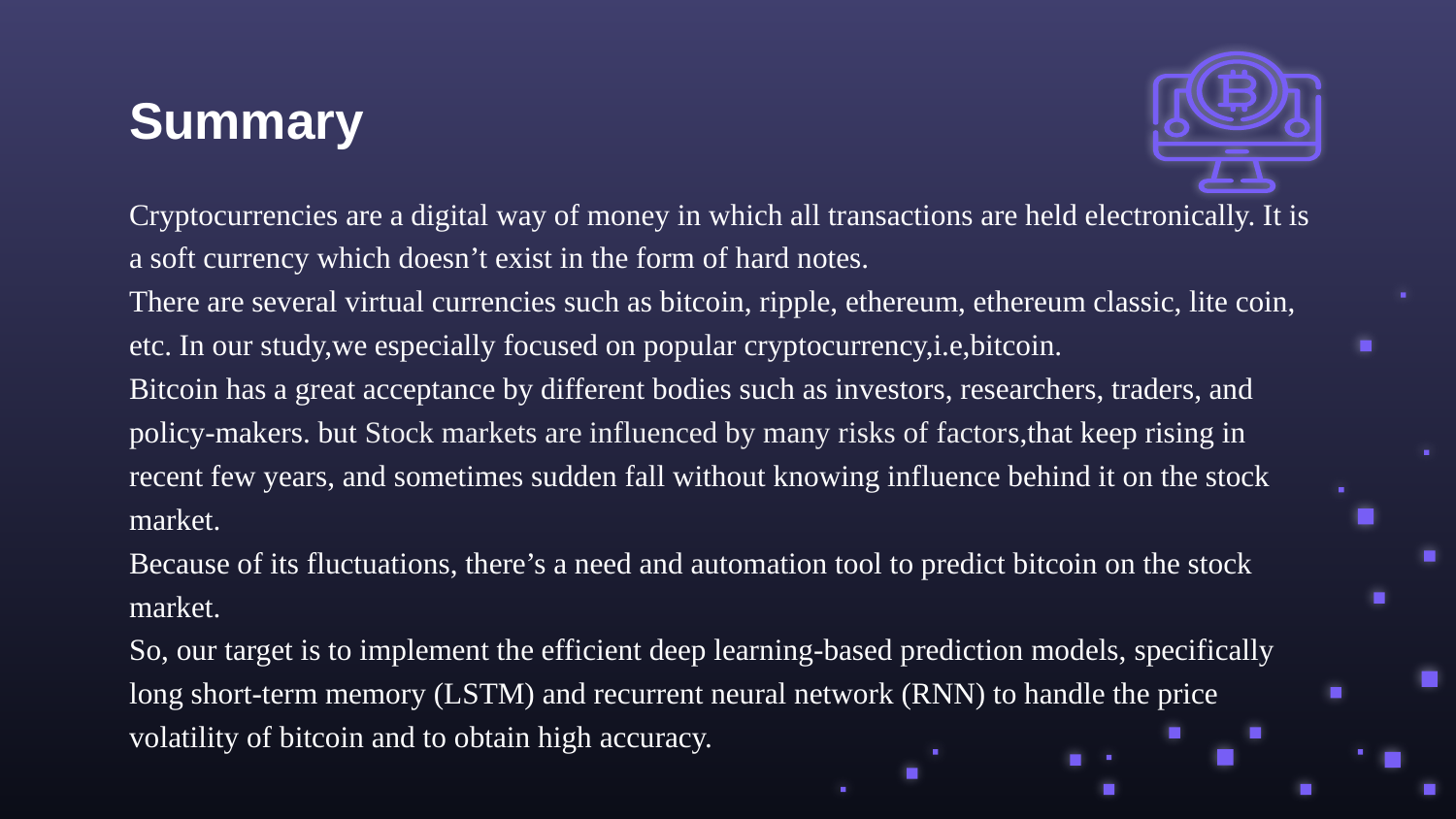

# Summary

Cryptocurrencies are a digital way of money in which all transactions are held electronically. It is a soft currency which doesn’t exist in the form of hard notes.
There are several virtual currencies such as bitcoin, ripple, ethereum, ethereum classic, lite coin, etc. In our study,we especially focused on popular cryptocurrency,i.e,bitcoin.
Bitcoin has a great acceptance by different bodies such as investors, researchers, traders, and policy-makers. but Stock markets are influenced by many risks of factors,that keep rising in recent few years, and sometimes sudden fall without knowing influence behind it on the stock market.
Because of its fluctuations, there’s a need and automation tool to predict bitcoin on the stock market.
So, our target is to implement the efficient deep learning-based prediction models, specifically long short-term memory (LSTM) and recurrent neural network (RNN) to handle the price volatility of bitcoin and to obtain high accuracy.